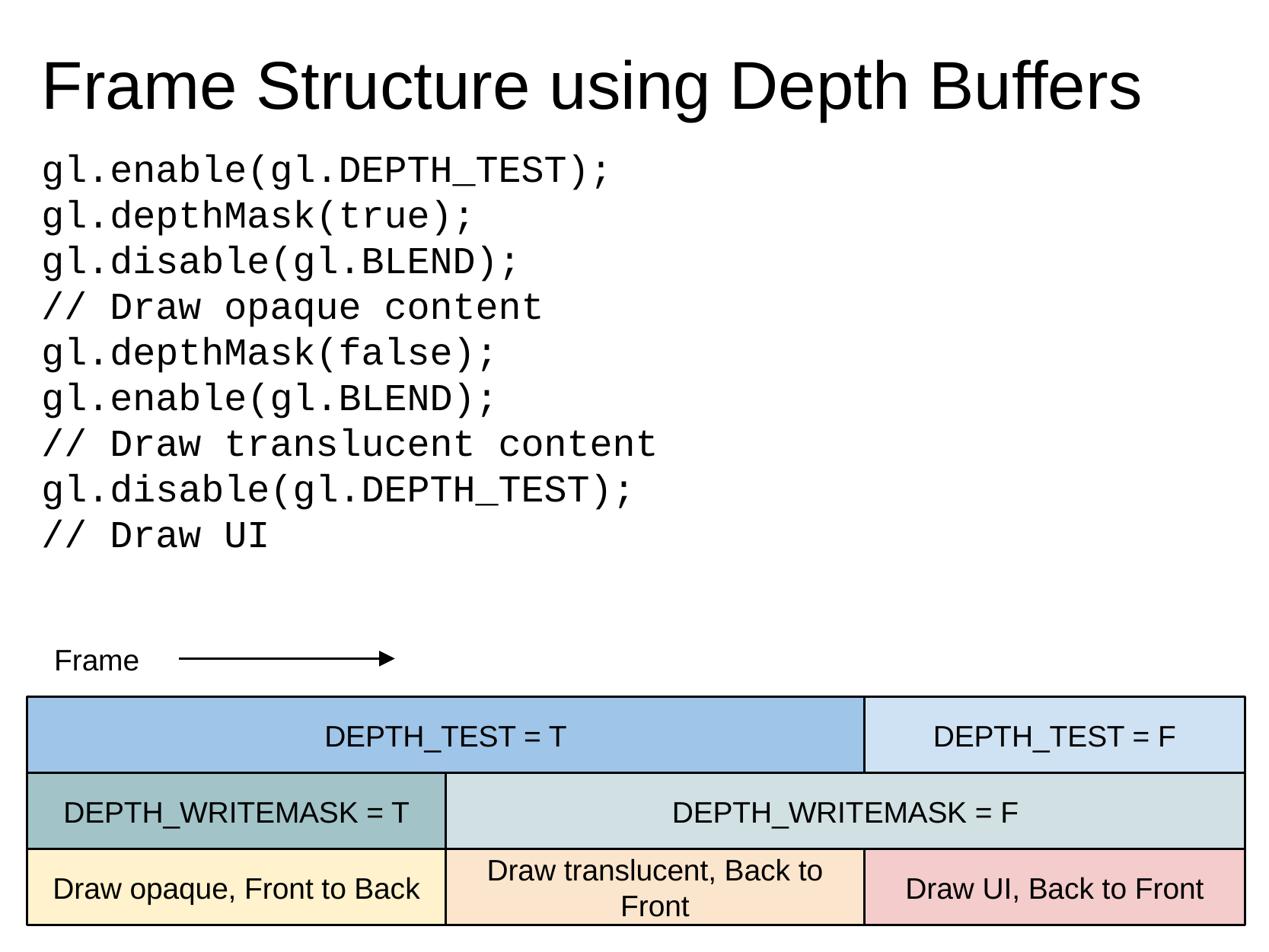

# Frame Structure using Depth Buffers
gl.enable(gl.DEPTH_TEST);
gl.depthMask(true);
gl.disable(gl.BLEND);
// Draw opaque content
gl.depthMask(false);
gl.enable(gl.BLEND);
// Draw translucent content
gl.disable(gl.DEPTH_TEST);
// Draw UI
Frame
DEPTH_TEST = T
DEPTH_TEST = F
DEPTH_WRITEMASK = T
DEPTH_WRITEMASK = F
Draw opaque, Front to Back
Draw translucent, Back to Front
Draw UI, Back to Front